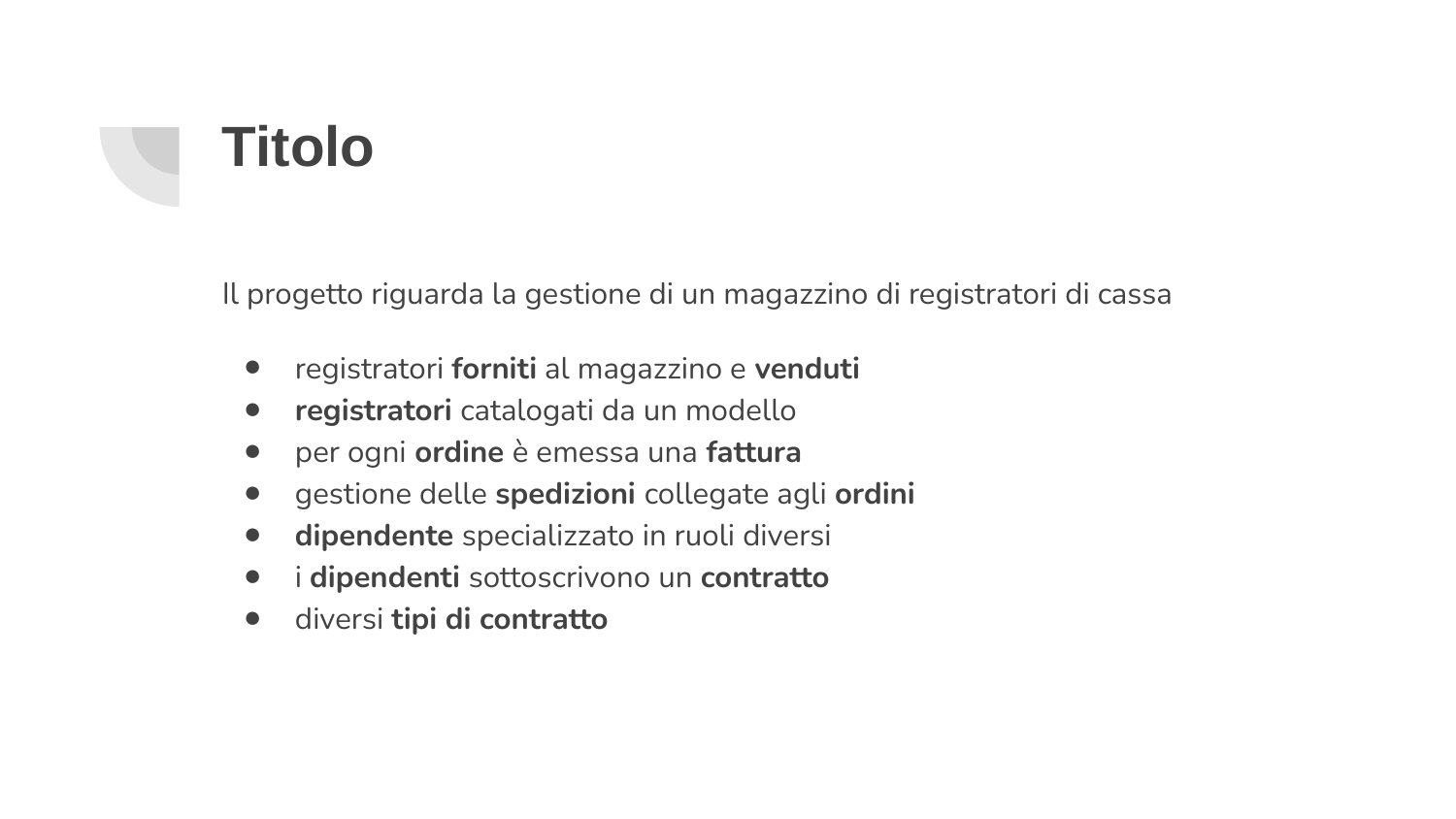

# Titolo
Il progetto riguarda la gestione di un magazzino di registratori di cassa
registratori forniti al magazzino e venduti
registratori catalogati da un modello
per ogni ordine è emessa una fattura
gestione delle spedizioni collegate agli ordini
dipendente specializzato in ruoli diversi
i dipendenti sottoscrivono un contratto
diversi tipi di contratto